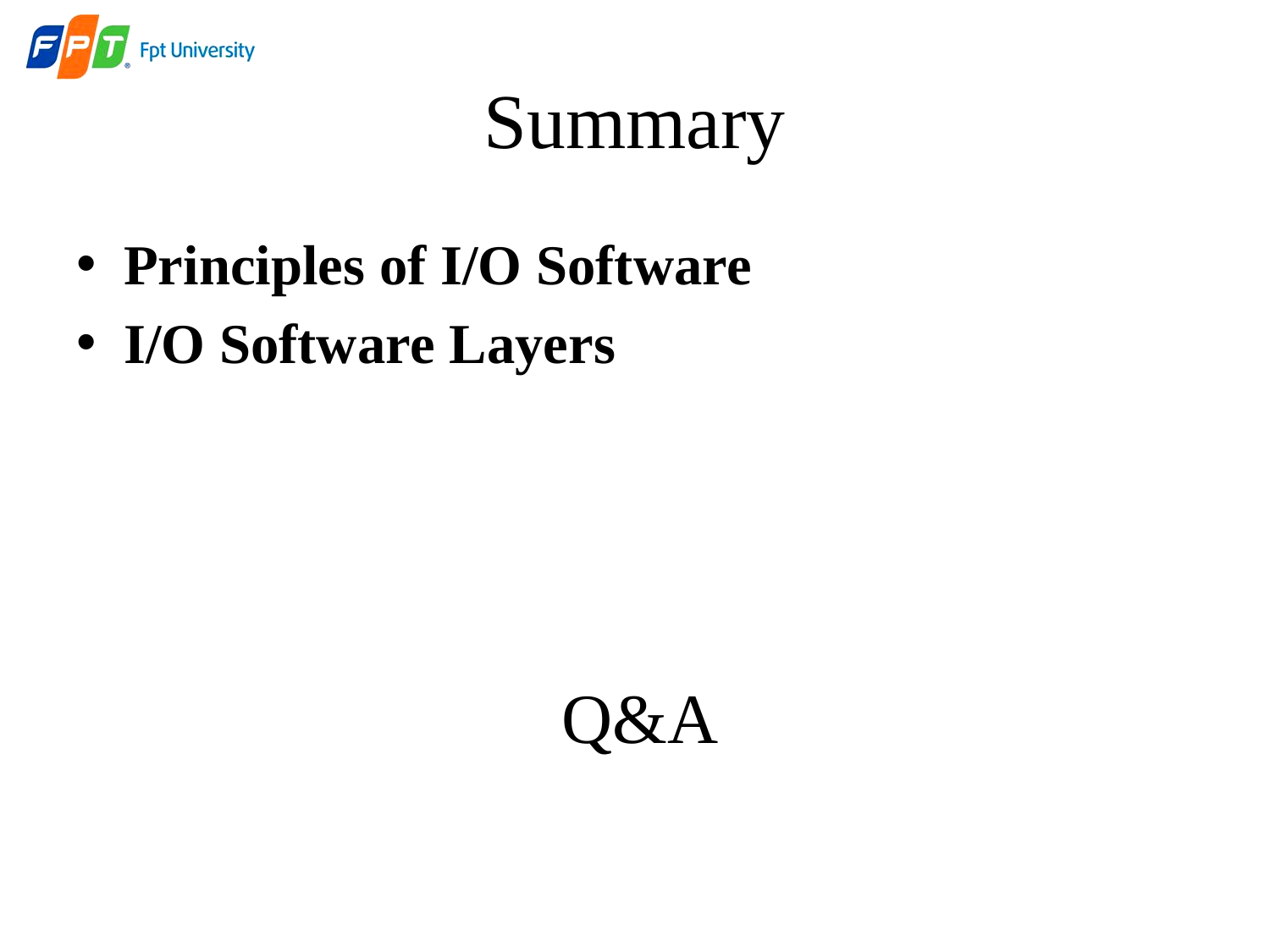

# Summary
Principles of I/O Software
I/O Software Layers
Q&A